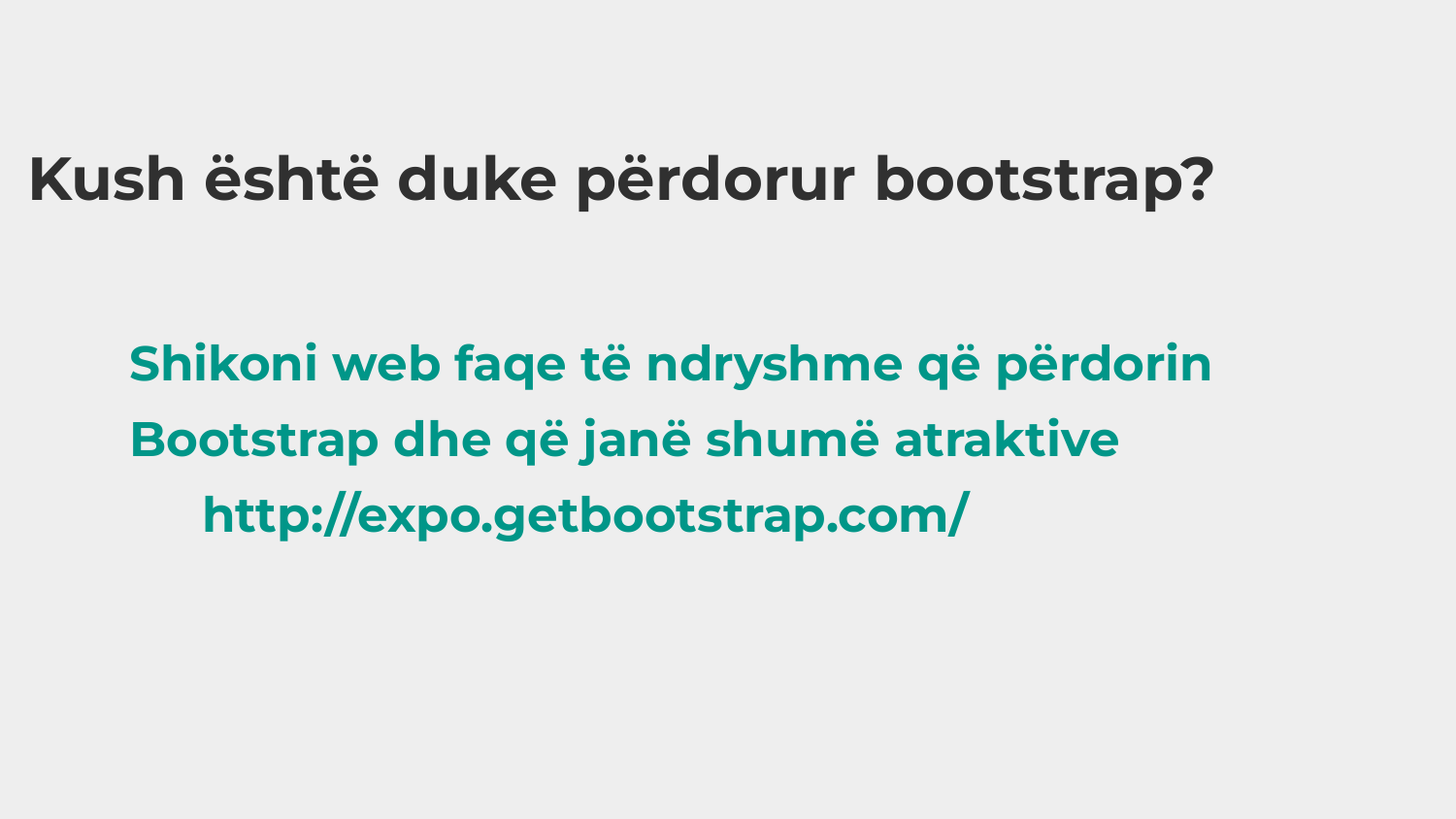

# Kush është duke përdorur bootstrap?
Shikoni web faqe të ndryshme që përdorin Bootstrap dhe që janë shumë atraktive
http://expo.getbootstrap.com/